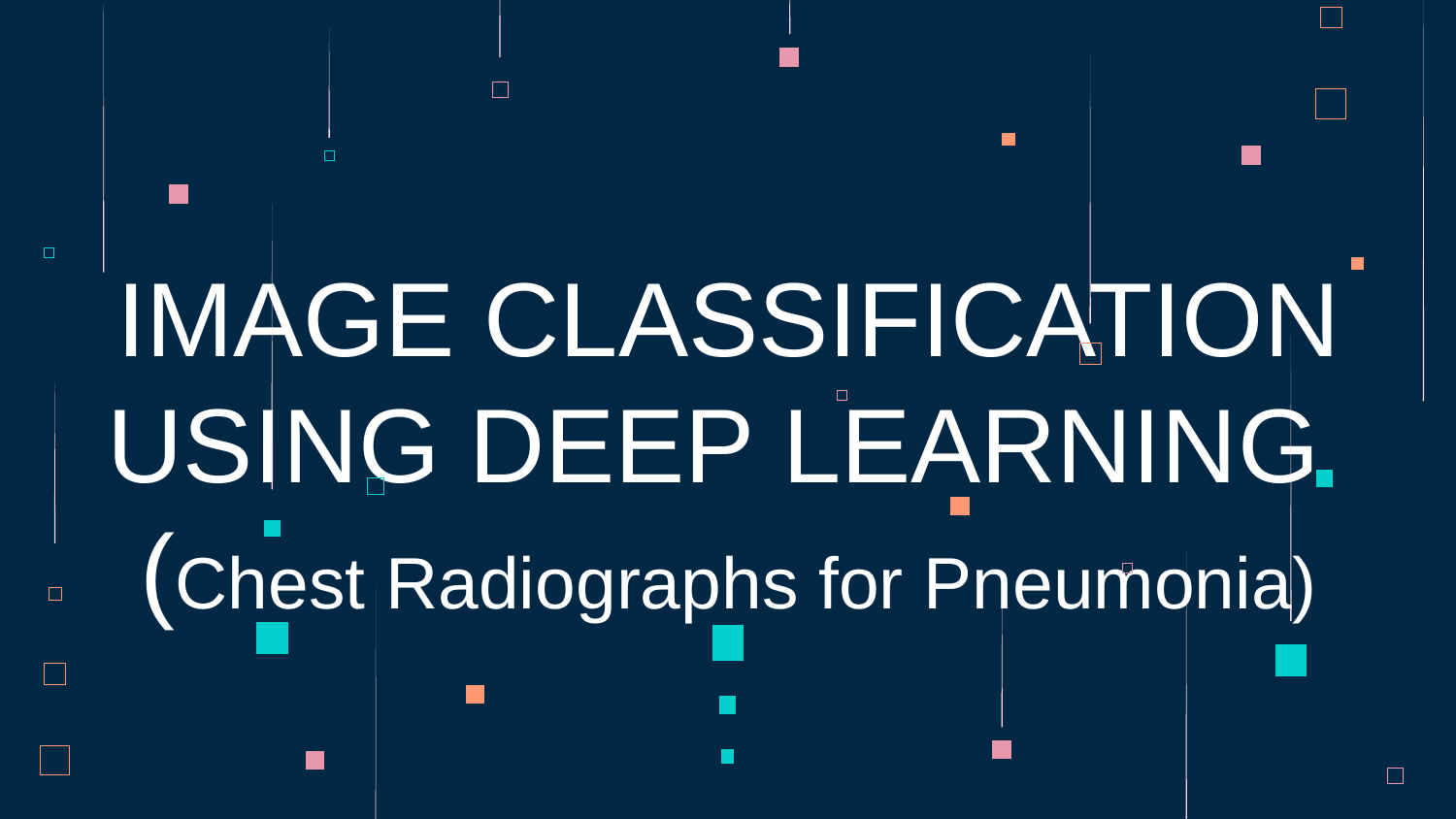

# IMAGE CLASSIFICATION USING DEEP LEARNING (Chest Radiographs for Pneumonia)